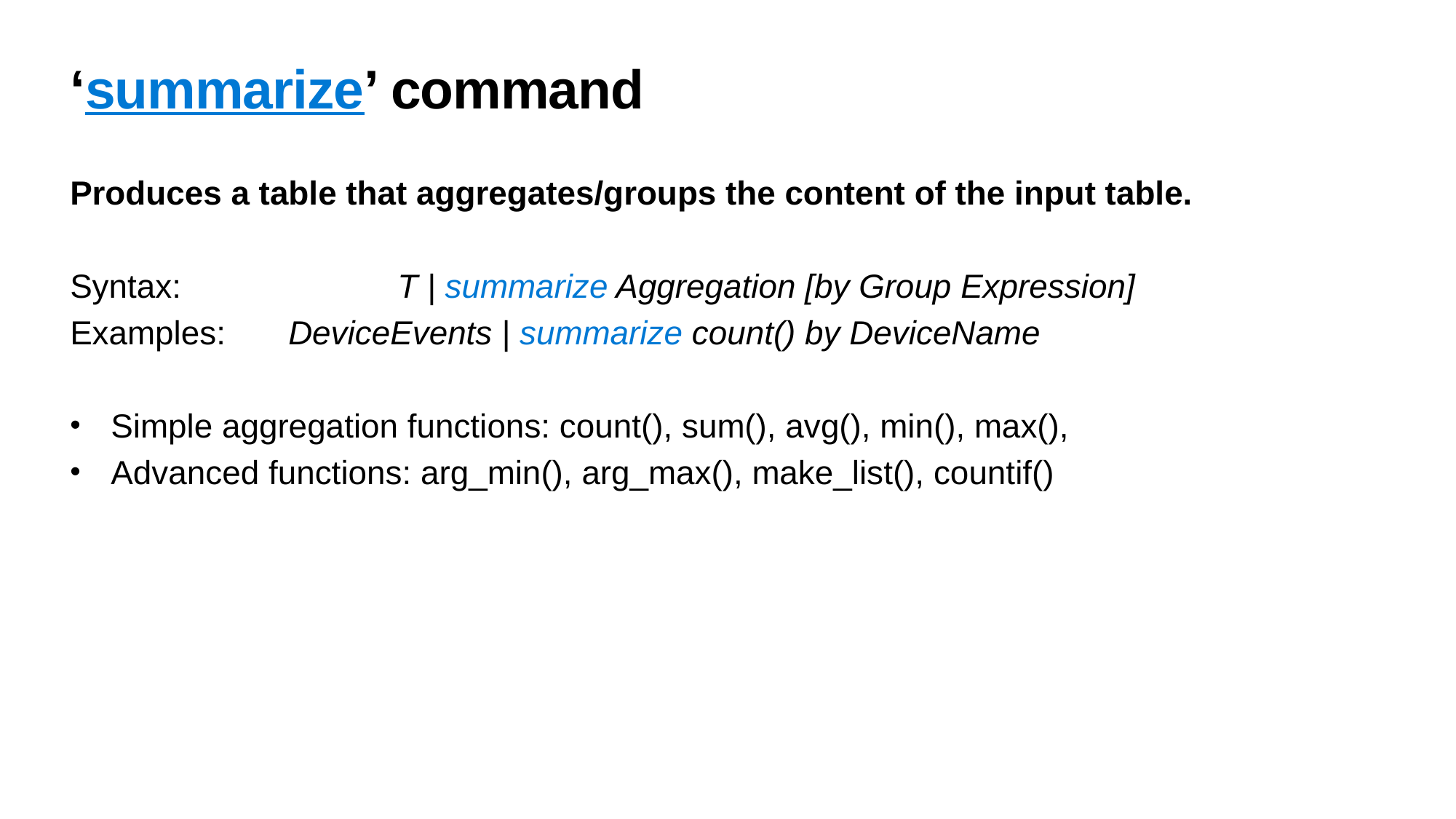

# ‘summarize’ command
Produces a table that aggregates/groups the content of the input table.

Syntax:		T | summarize Aggregation [by Group Expression]
Examples:	DeviceEvents | summarize count() by DeviceName

Simple aggregation functions: count(), sum(), avg(), min(), max(),
Advanced functions: arg_min(), arg_max(), make_list(), countif()